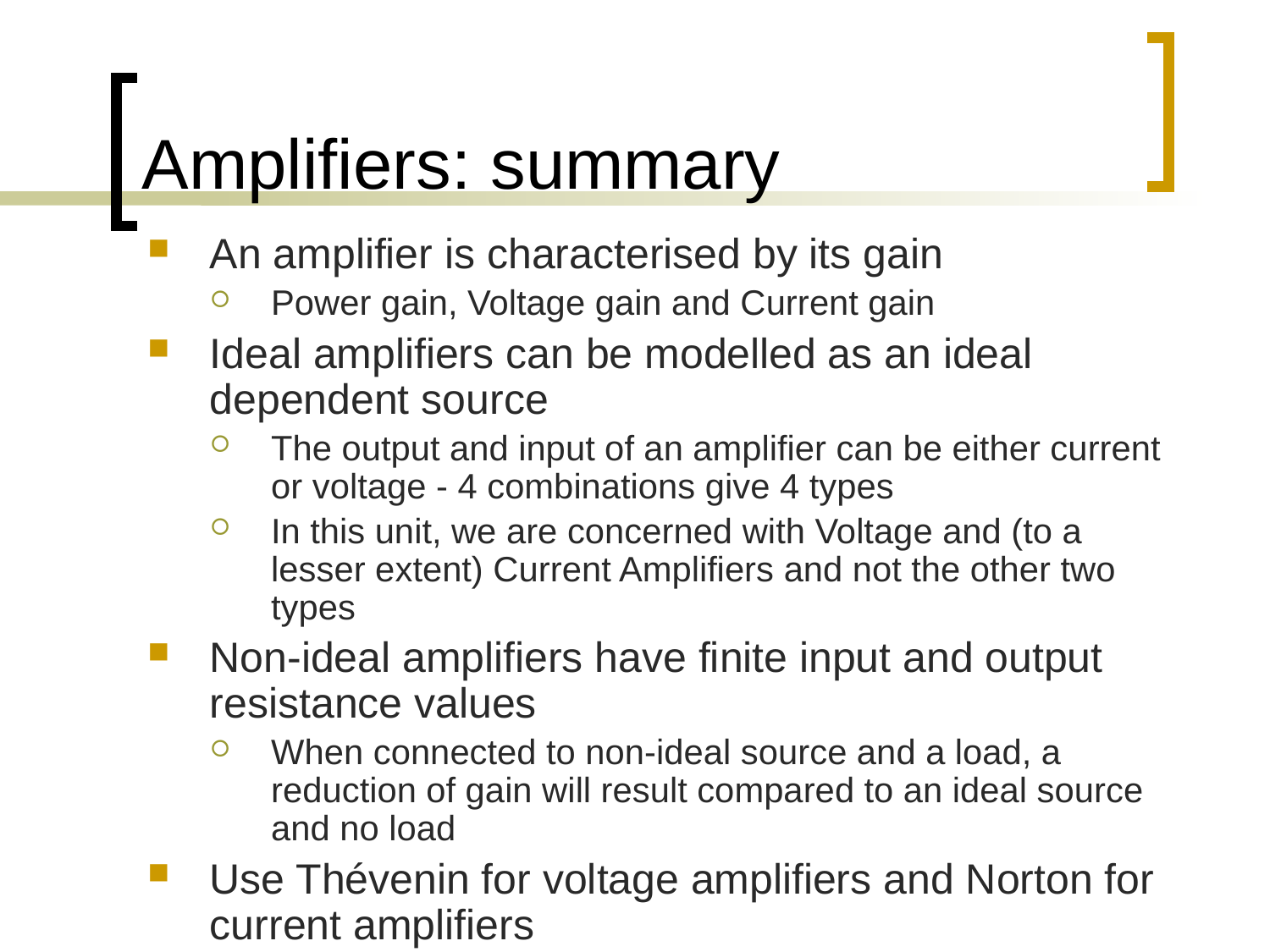

# Amplifiers: summary
An amplifier is characterised by its gain
Power gain, Voltage gain and Current gain
Ideal amplifiers can be modelled as an ideal dependent source
The output and input of an amplifier can be either current or voltage - 4 combinations give 4 types
In this unit, we are concerned with Voltage and (to a lesser extent) Current Amplifiers and not the other two types
Non-ideal amplifiers have finite input and output resistance values
When connected to non-ideal source and a load, a reduction of gain will result compared to an ideal source and no load
Use Thévenin for voltage amplifiers and Norton for current amplifiers